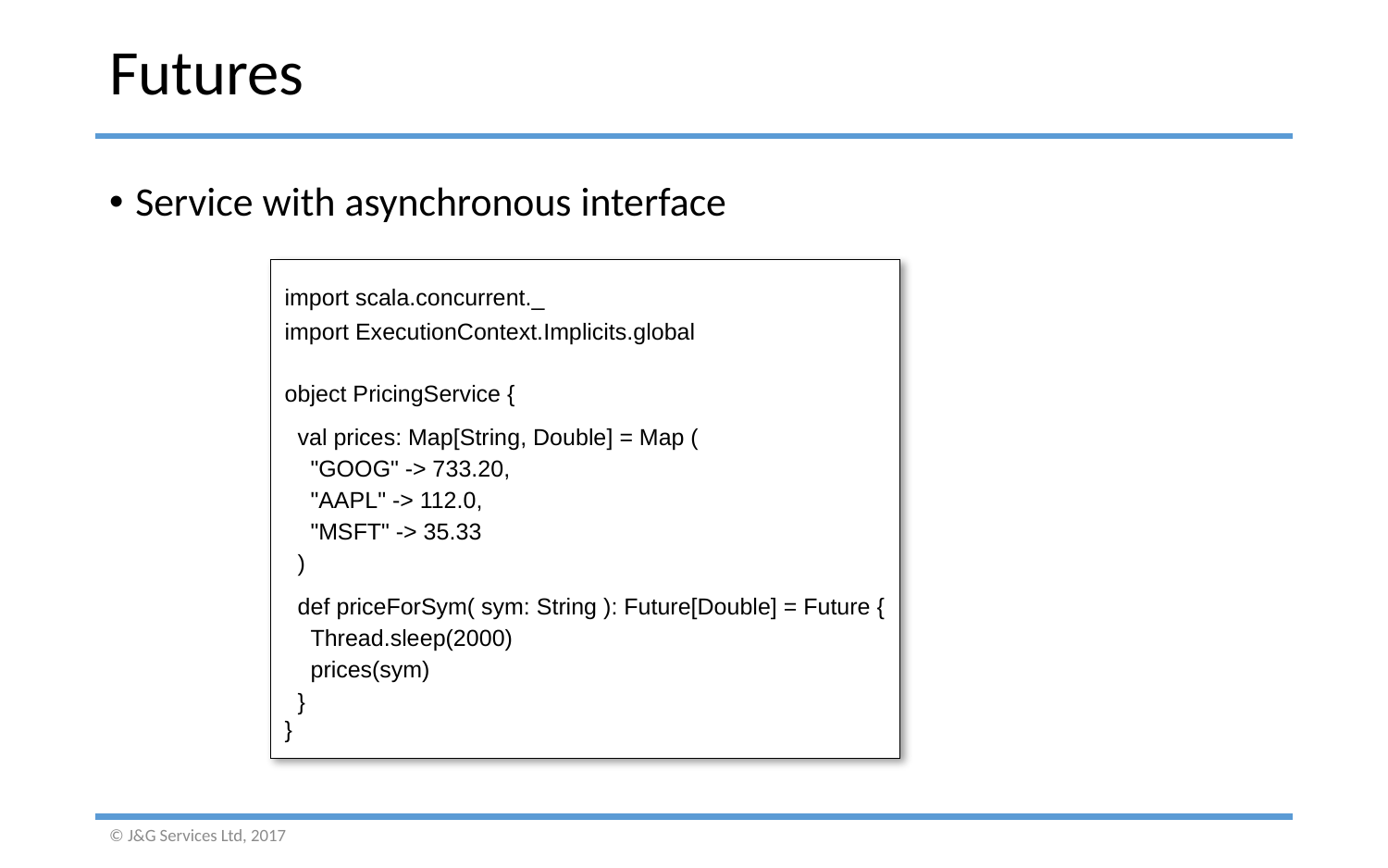

# Futures
Service with asynchronous interface

import scala.concurrent._
import ExecutionContext.Implicits.global

object PricingService {
  val prices: Map[String, Double] = Map (
    "GOOG" -> 733.20,
    "AAPL" -> 112.0,
    "MSFT" -> 35.33
  )
  def priceForSym( sym: String ): Future[Double] = Future {
    Thread.sleep(2000)
    prices(sym)
  }
}